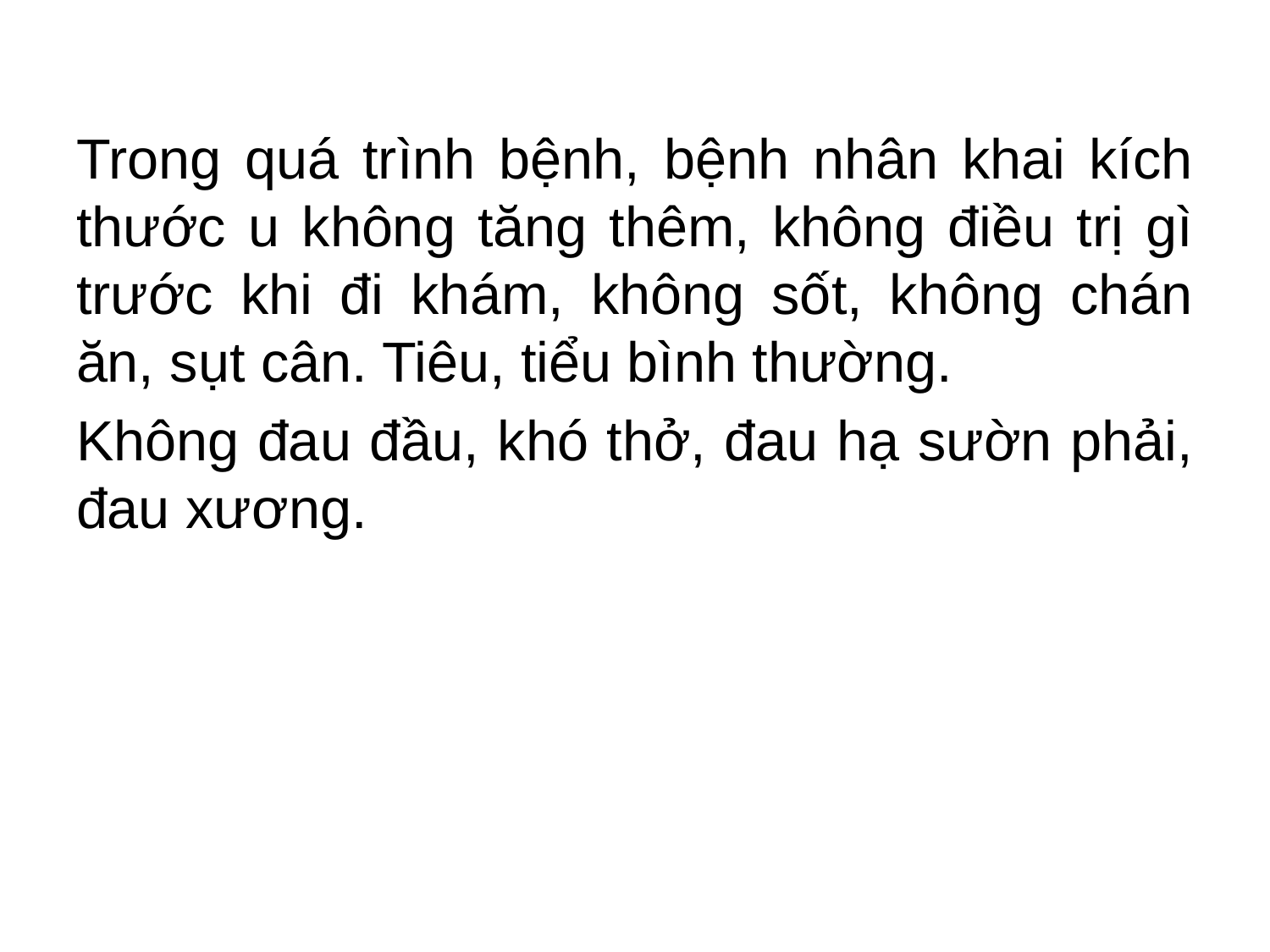

Trong quá trình bệnh, bệnh nhân khai kích thước u không tăng thêm, không điều trị gì trước khi đi khám, không sốt, không chán ăn, sụt cân. Tiêu, tiểu bình thường.
Không đau đầu, khó thở, đau hạ sườn phải, đau xương.